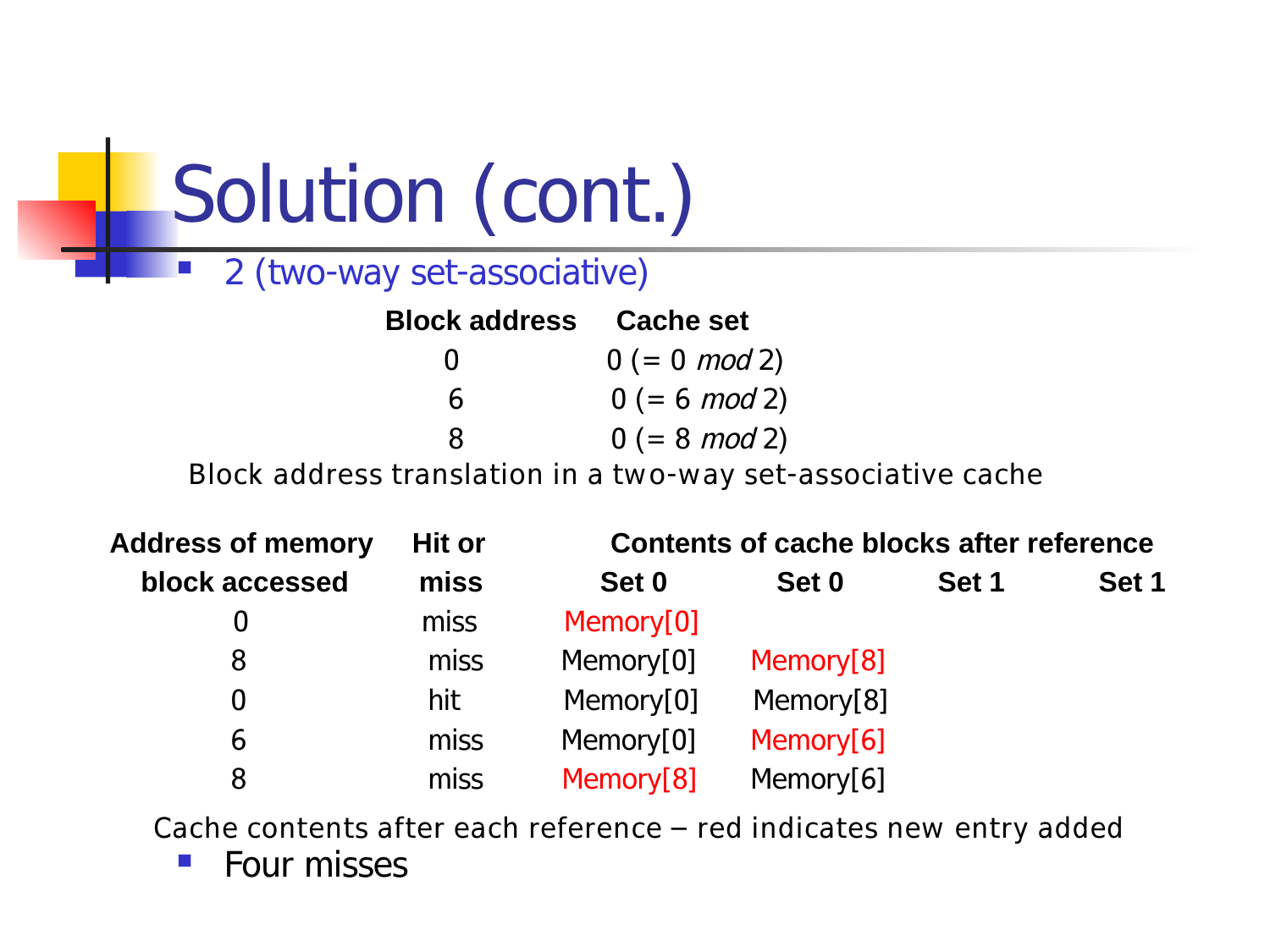

# Solution (cont.)
2 (two-way set-associative)

Four misses
   Block address     Cache set
          0                 0 (= 0 mod 2)
          6                 0 (= 6 mod 2)
          8                 0 (= 8 mod 2)
Block address translation in a two-way set-associative cache
Address of memory     Hit or                Contents of cache blocks after reference
    block accessed         miss               Set 0              Set 0            Set 1            Set 1
               0                    miss          Memory[0]
              8                     miss         Memory[0]      Memory[8]
              0                     hit            Memory[0]      Memory[8]
              6                     miss         Memory[0]      Memory[6]
              8                     miss         Memory[8]      Memory[6]

Cache contents after each reference – red indicates new entry added